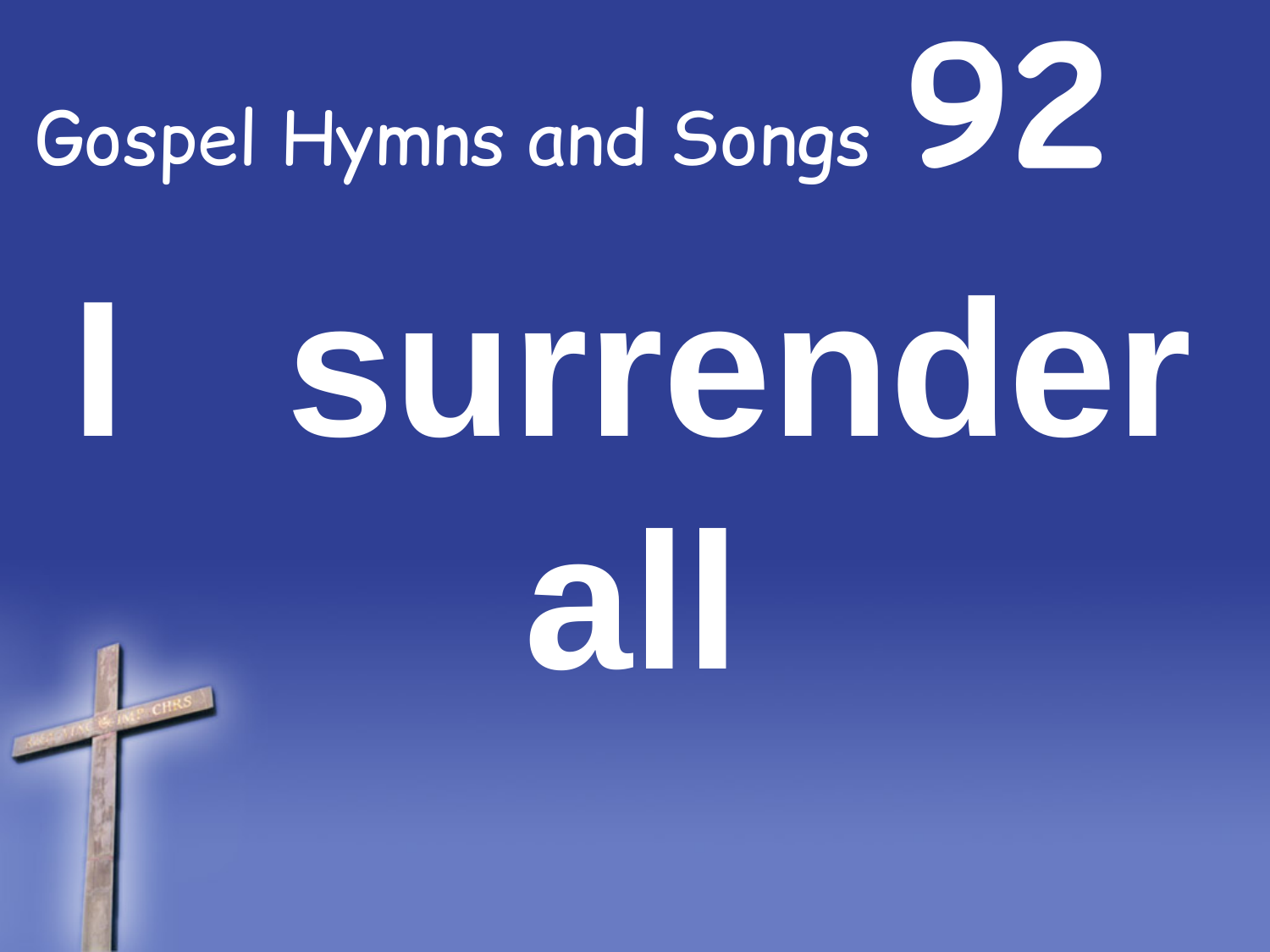

# Gospel Hymns and Songs  92
I   surrender all